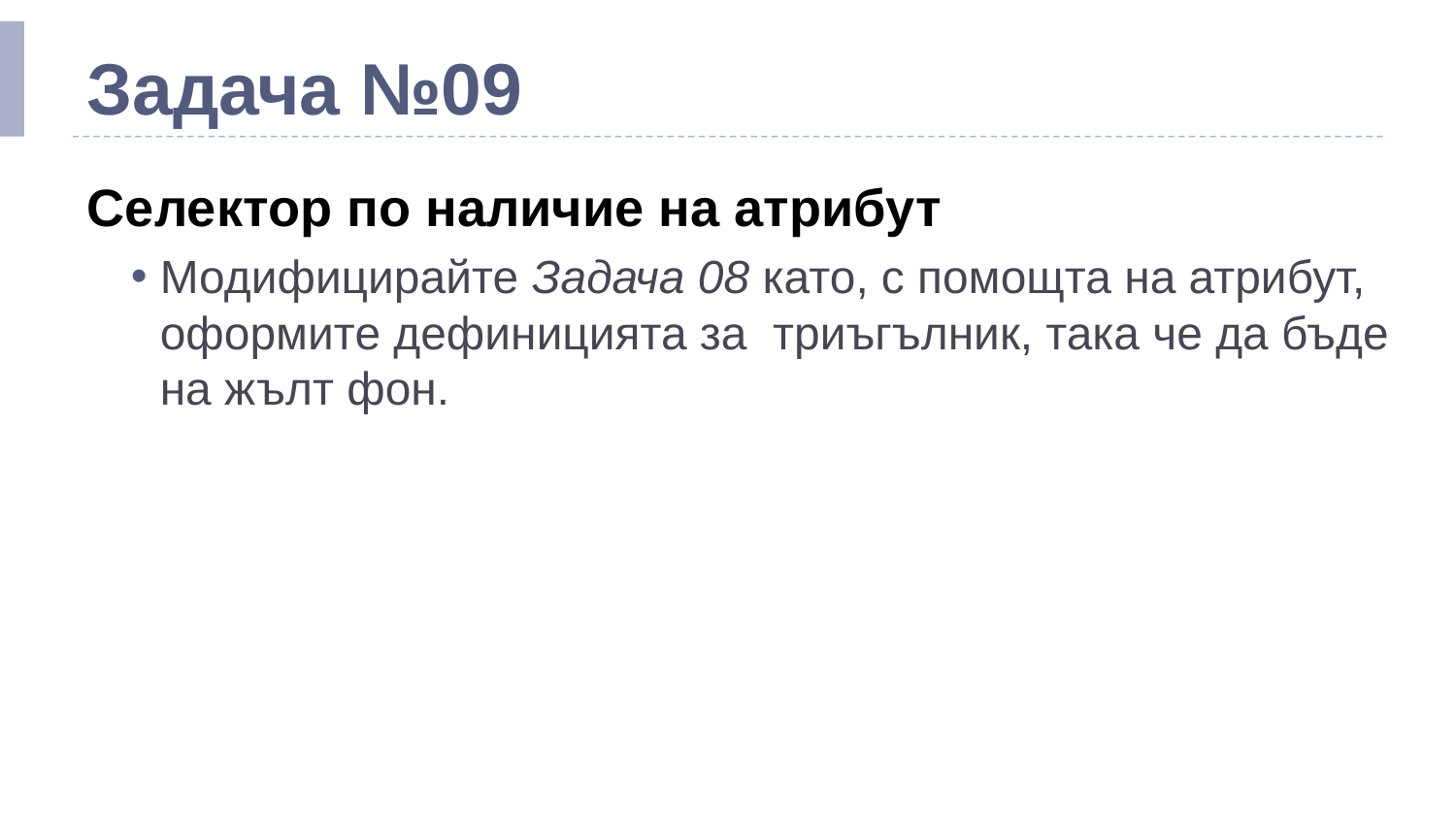

# Задача №09
Селектор по наличие на атрибут
Модифицирайте Задача 08 като, с помощта на атрибут, оформите дефиницията за  триъгълник, така че да бъде на жълт фон.